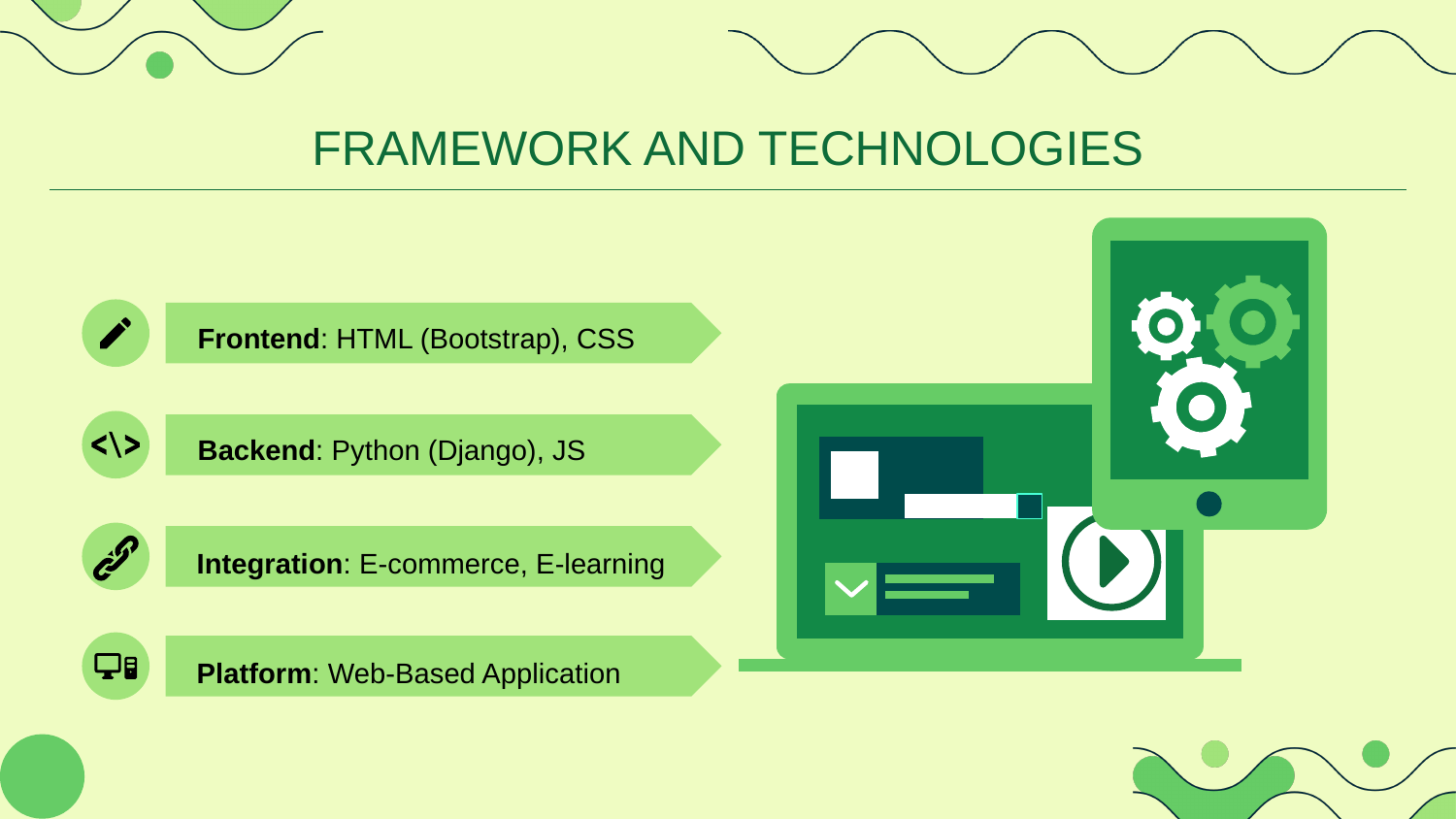

FRAMEWORK AND TECHNOLOGIES

Frontend: HTML (Bootstrap), CSS

Backend: Python (Django), JS

Integration: E-commerce, E-learning

Platform: Web-Based Application